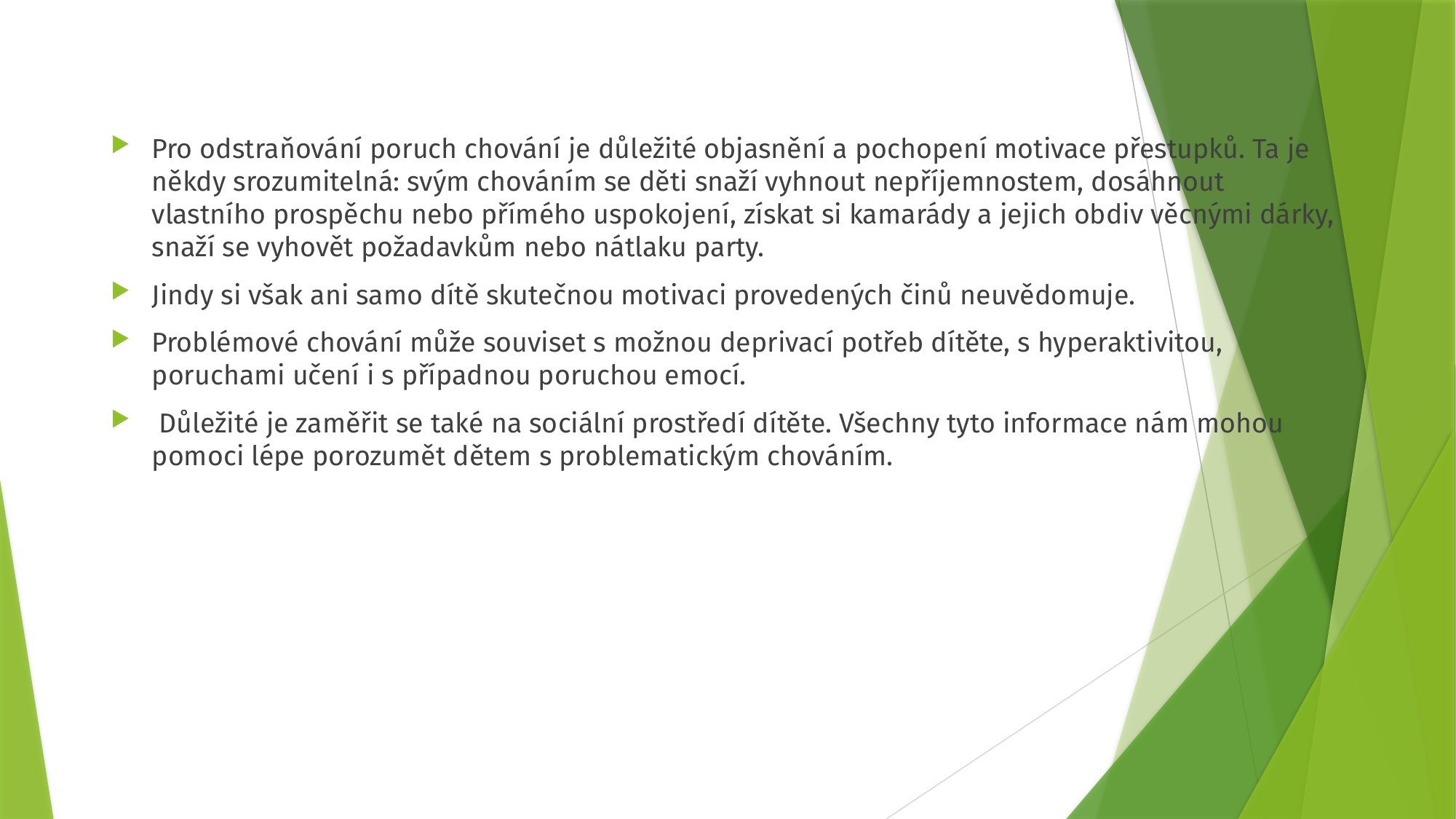

#
Pro odstraňování poruch chování je důležité objasnění a pochopení motivace přestupků. Ta je někdy srozumitelná: svým chováním se děti snaží vyhnout nepříjemnostem, dosáhnout vlastního prospěchu nebo přímého uspokojení, získat si kamarády a jejich obdiv věcnými dárky, snaží se vyhovět požadavkům nebo nátlaku party.
Jindy si však ani samo dítě skutečnou motivaci provedených činů neuvědomuje.
Problémové chování může souviset s možnou deprivací potřeb dítěte, s hyperaktivitou, poruchami učení i s případnou poruchou emocí.
 Důležité je zaměřit se také na sociální prostředí dítěte. Všechny tyto informace nám mohou pomoci lépe porozumět dětem s problematickým chováním.